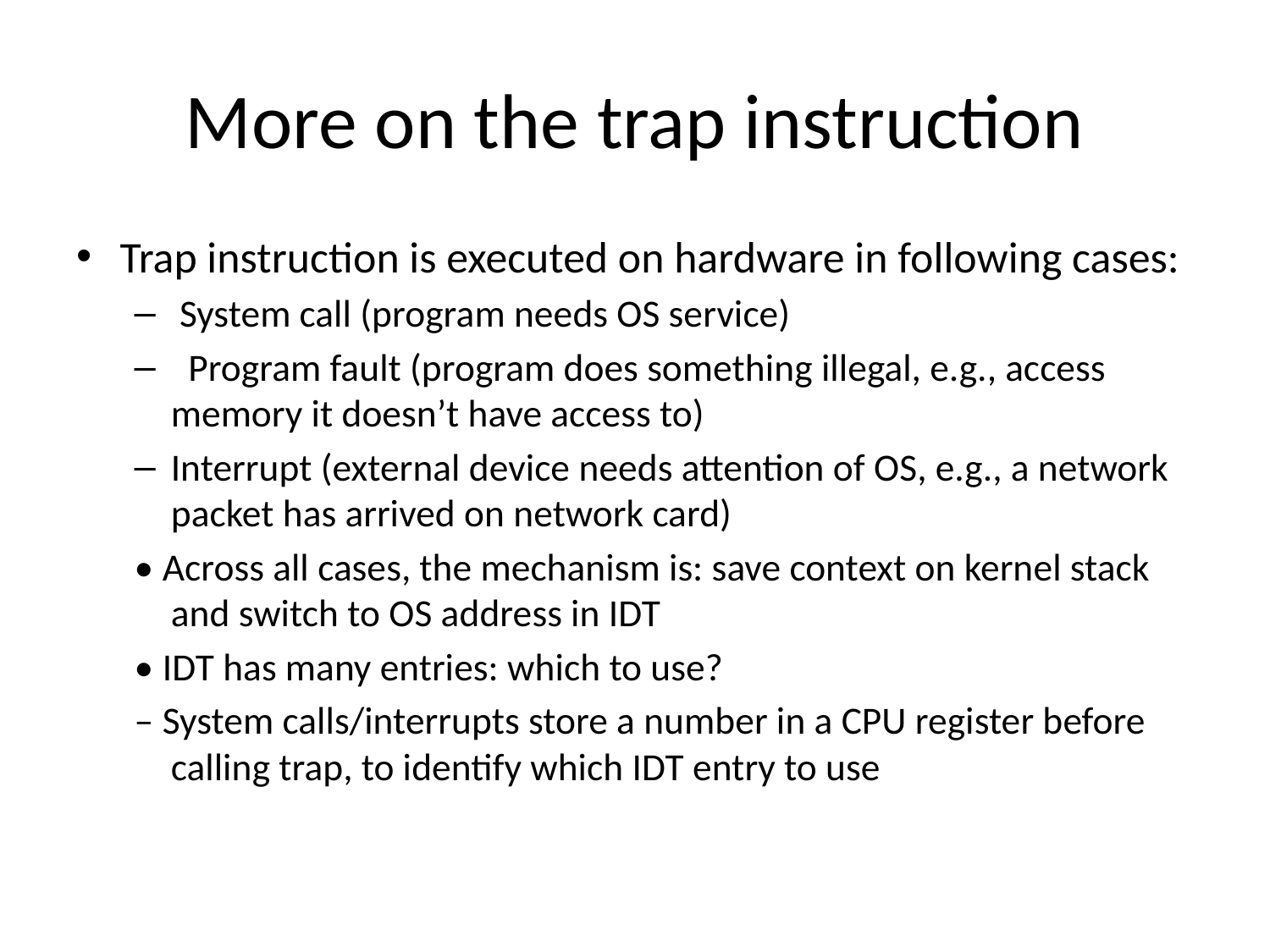

# More on the trap instruction
Trap instruction is executed on hardware in following cases:
 System call (program needs OS service)
  Program fault (program does something illegal, e.g., access memory it doesn’t have access to)
Interrupt (external device needs attention of OS, e.g., a network packet has arrived on network card)
• Across all cases, the mechanism is: save context on kernel stack and switch to OS address in IDT
• IDT has many entries: which to use?
– System calls/interrupts store a number in a CPU register before calling trap, to identify which IDT entry to use